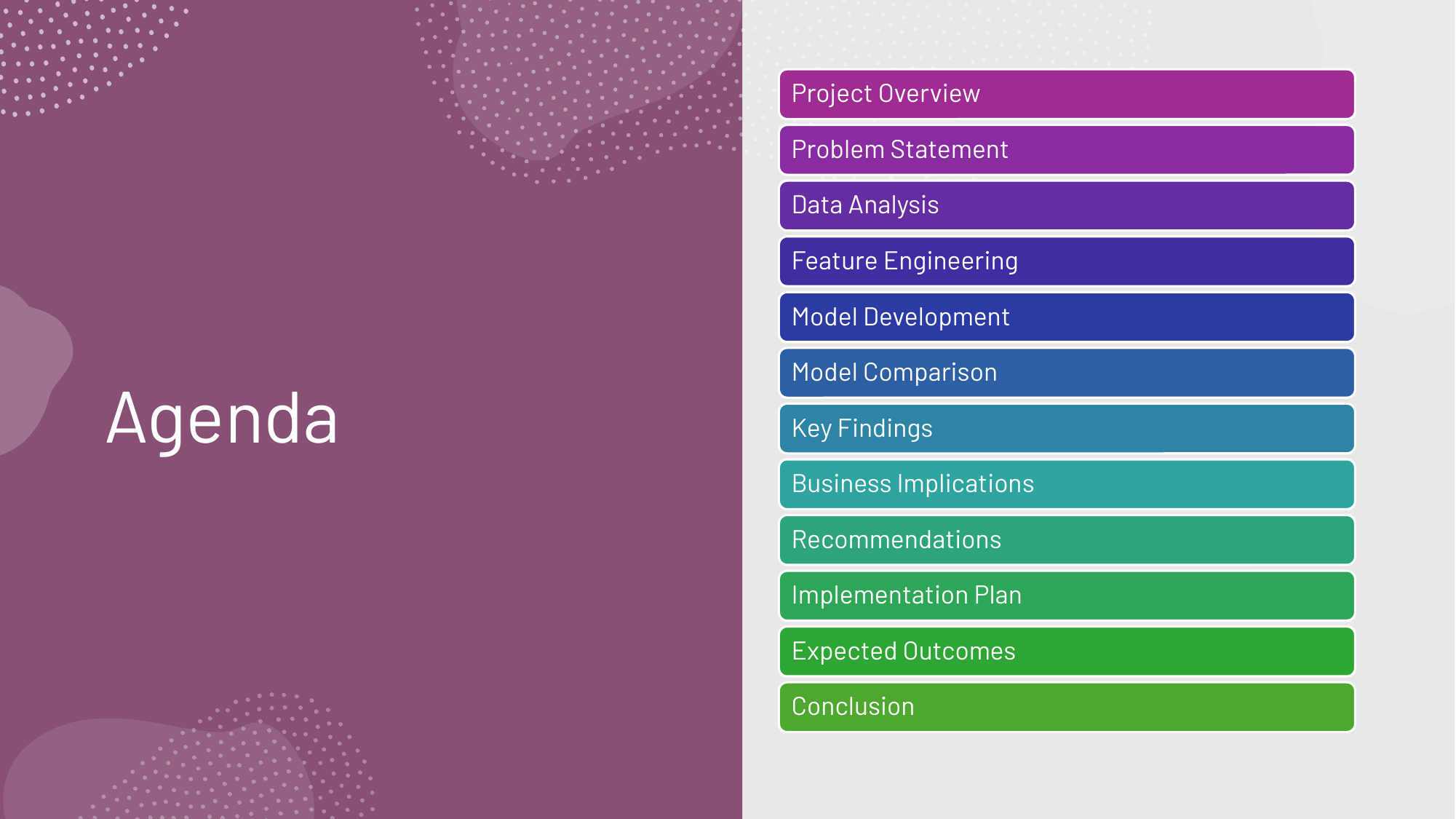

Project Overview
Problem Statement
Data Analysis
Feature Engineering
Model Development
Model Comparison
Key Findings
Business Implications
Recommendations
Implementation Plan
Expected Outcomes
Conclusion
# Agenda